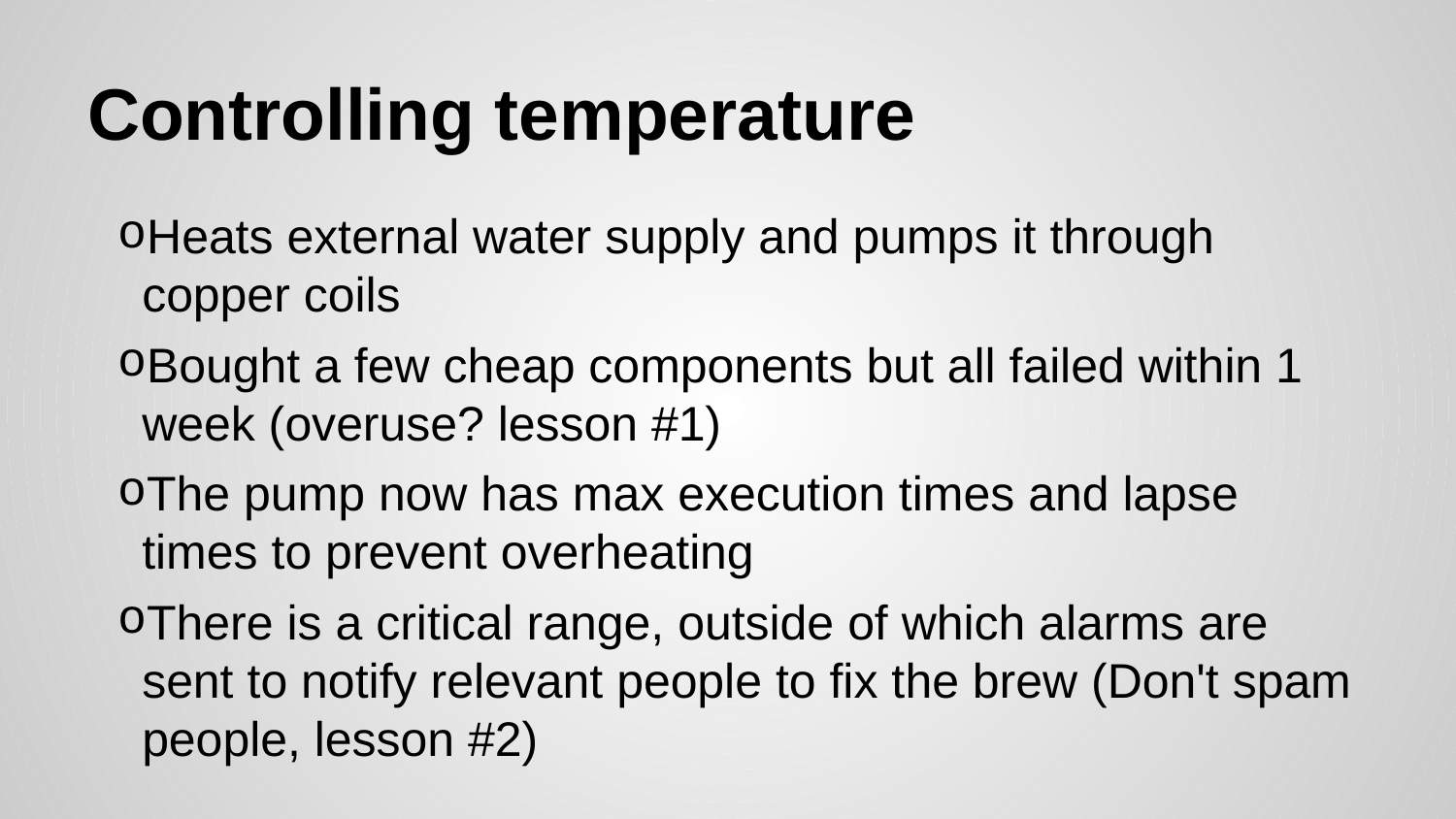

# Controlling temperature
Heats external water supply and pumps it through copper coils
Bought a few cheap components but all failed within 1 week (overuse? lesson #1)
The pump now has max execution times and lapse times to prevent overheating
There is a critical range, outside of which alarms are sent to notify relevant people to fix the brew (Don't spam people, lesson #2)